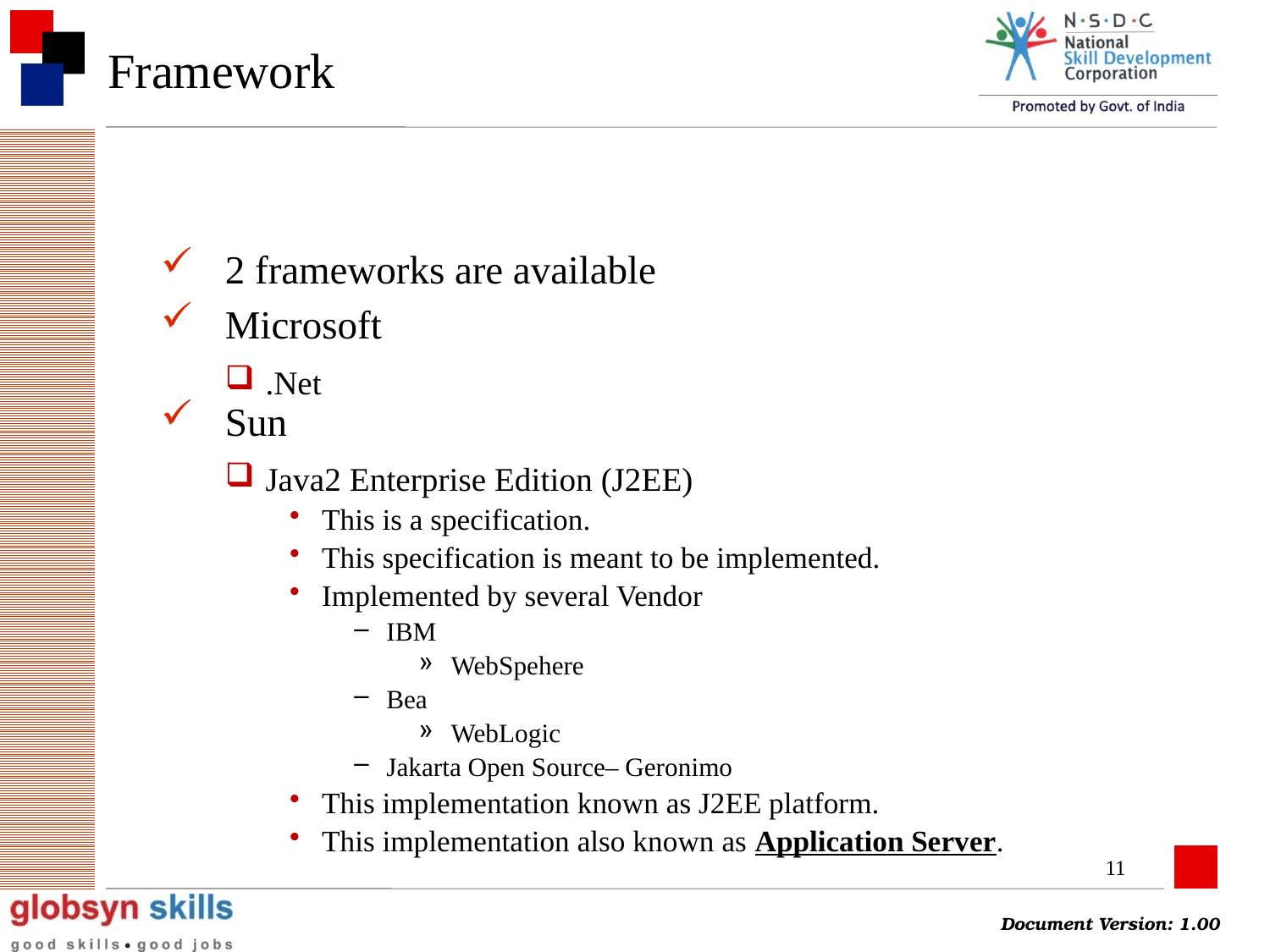

# Framework
2 frameworks are available
Microsoft
.Net
Sun
Java2 Enterprise Edition (J2EE)
This is a specification.
This specification is meant to be implemented.
Implemented by several Vendor
IBM
WebSpehere
Bea
WebLogic
Jakarta Open Source– Geronimo
This implementation known as J2EE platform.
This implementation also known as Application Server.